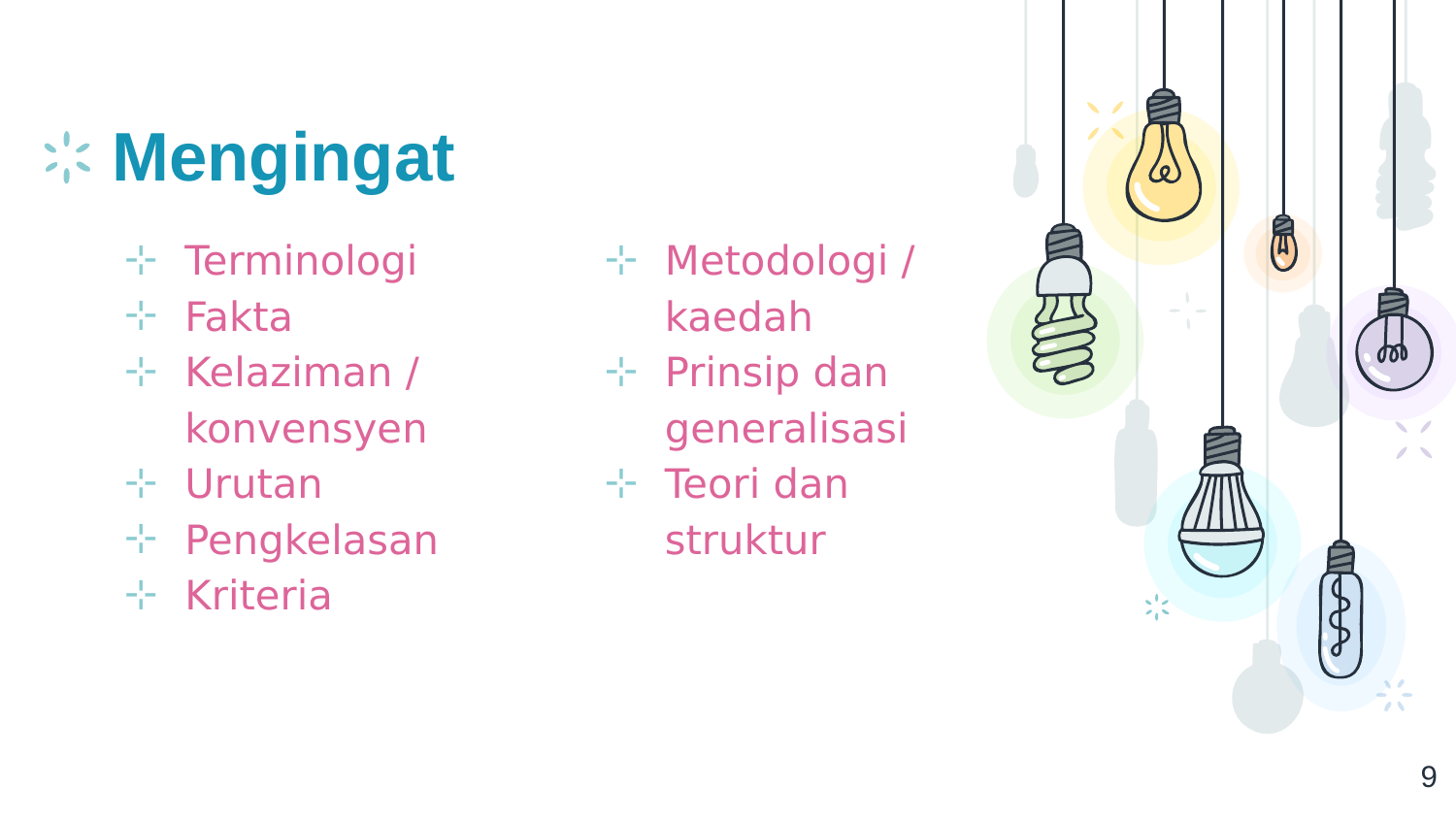

# Mengingat
Terminologi
Fakta
Kelaziman / konvensyen
Urutan
Pengkelasan
Kriteria
Metodologi / kaedah
Prinsip dan generalisasi
Teori dan struktur

9